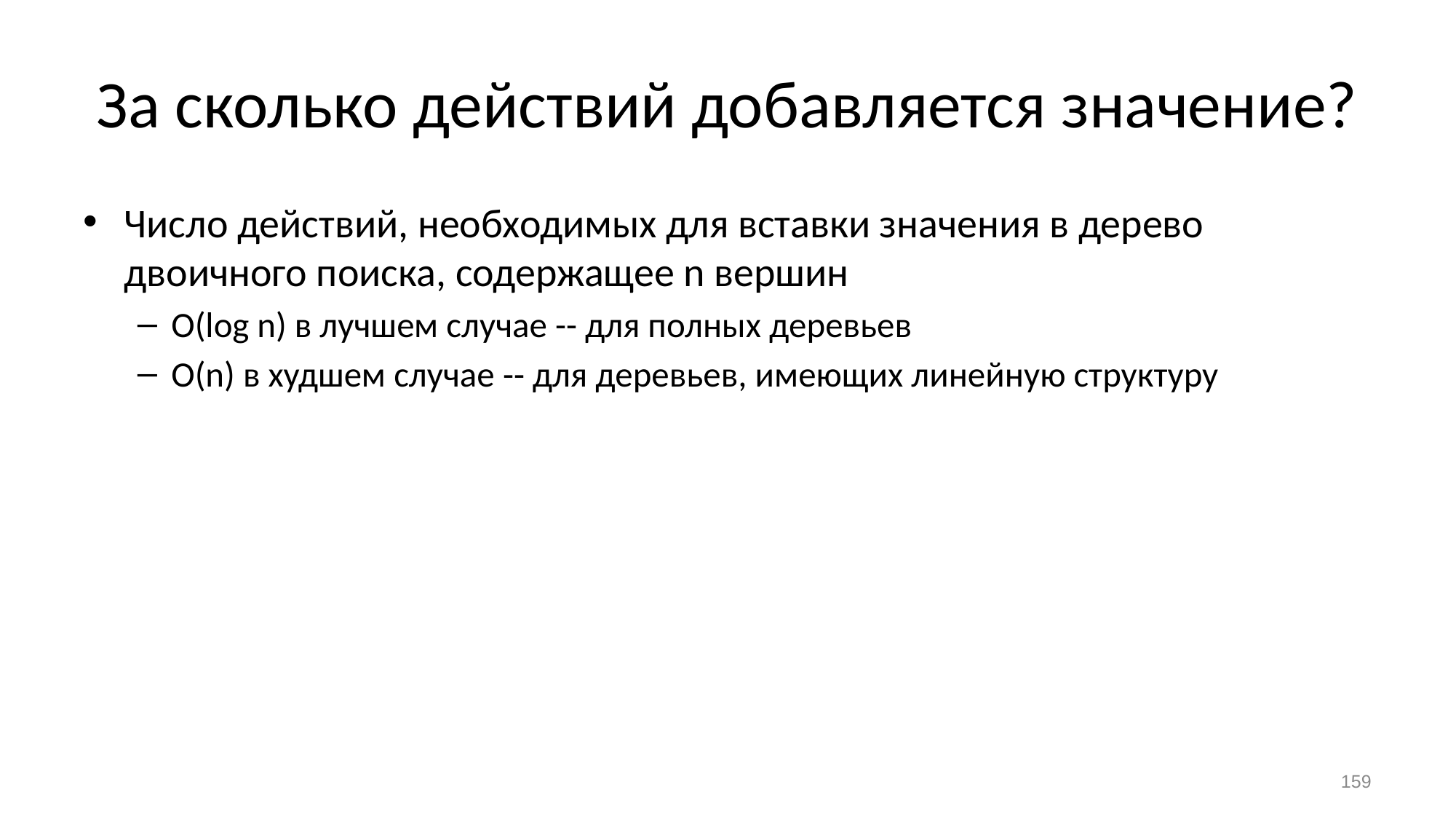

# За сколько действий добавляется значение?
Число действий, необходимых для вставки значения в дерево двоичного поиска, содержащее n вершин
O(log n) в лучшем случае -- для полных деревьев
O(n) в худшем случае -- для деревьев, имеющих линейную структуру

При многократной вставке значений, идущих по порядку, в дереве могут появляться линейные участки

Можно исключить появление длинных линейных участков и получить время вставки вершины O(log n) независимо от порядка значений
159